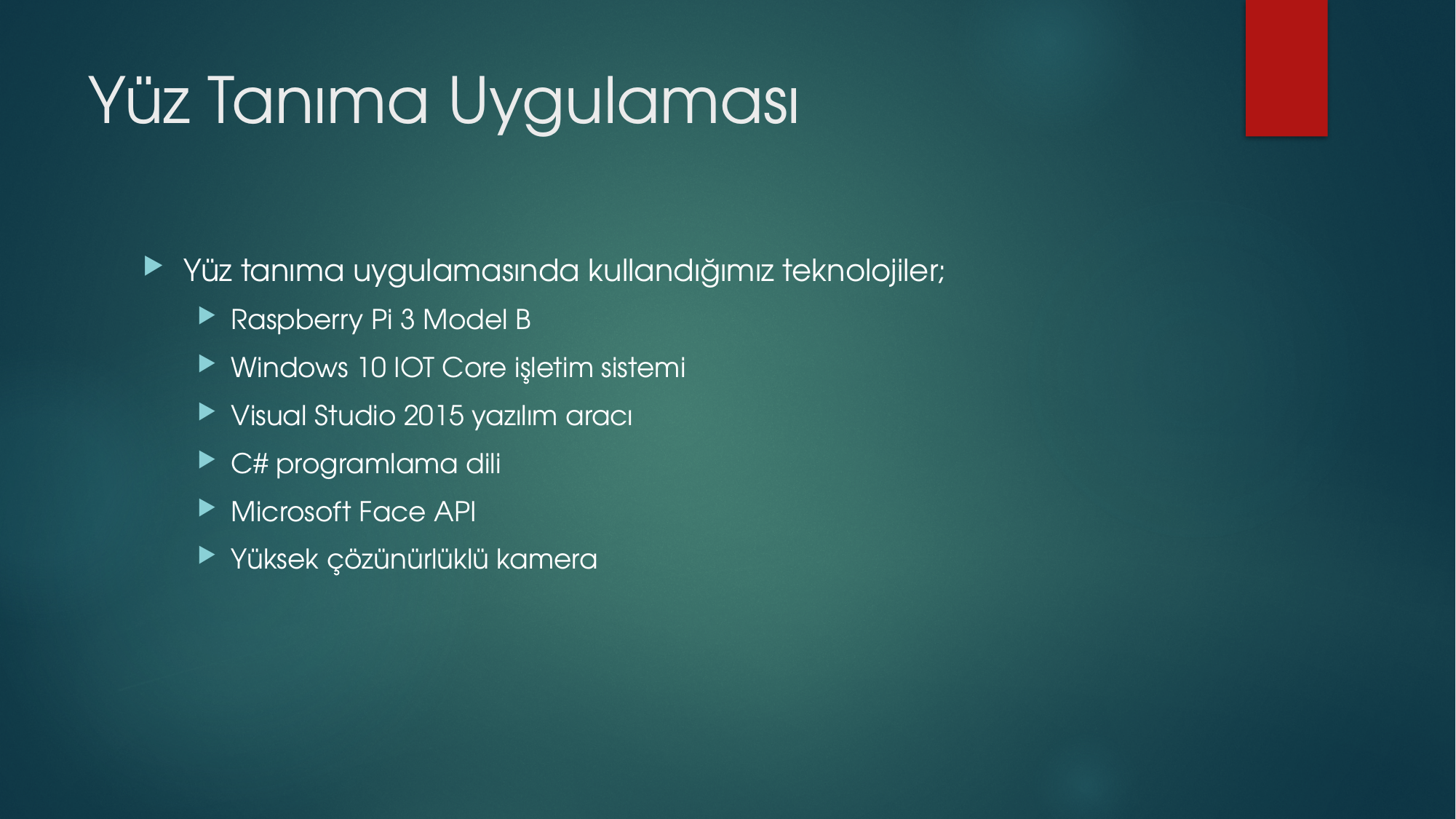

# Yüz Tanıma Uygulaması
Yüz tanıma uygulamasında kullandığımız teknolojiler;
Raspberry Pi 3 Model B
Windows 10 IOT Core işletim sistemi
Visual Studio 2015 yazılım aracı
C# programlama dili
Microsoft Face API
Yüksek çözünürlüklü kamera